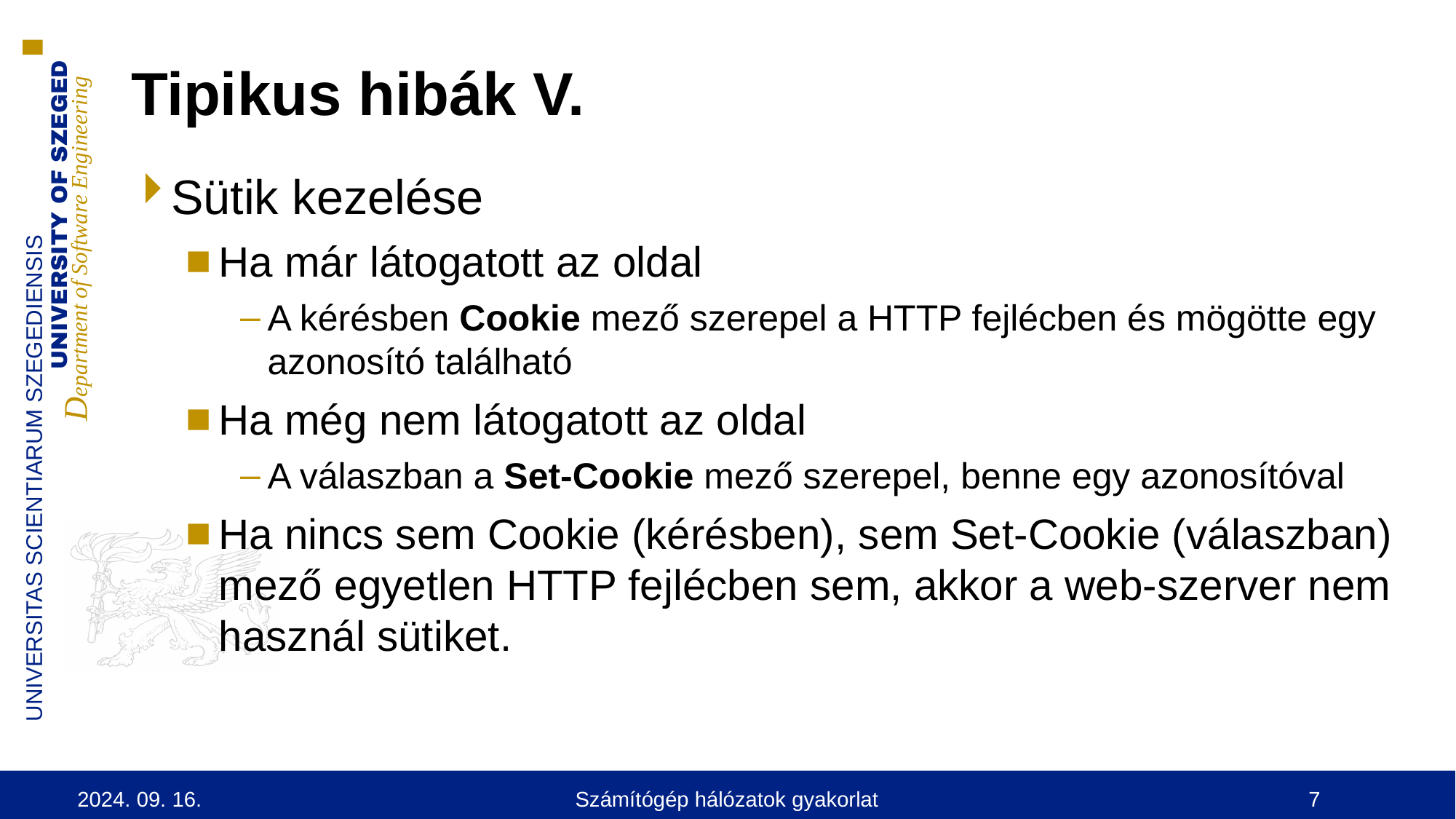

# Tipikus hibák V.
Sütik kezelése
Ha már látogatott az oldal
A kérésben Cookie mező szerepel a HTTP fejlécben és mögötte egy azonosító található
Ha még nem látogatott az oldal
A válaszban a Set-Cookie mező szerepel, benne egy azonosítóval
Ha nincs sem Cookie (kérésben), sem Set-Cookie (válaszban) mező egyetlen HTTP fejlécben sem, akkor a web-szerver nem használ sütiket.
2024. 09. 16.
Számítógép hálózatok gyakorlat
7